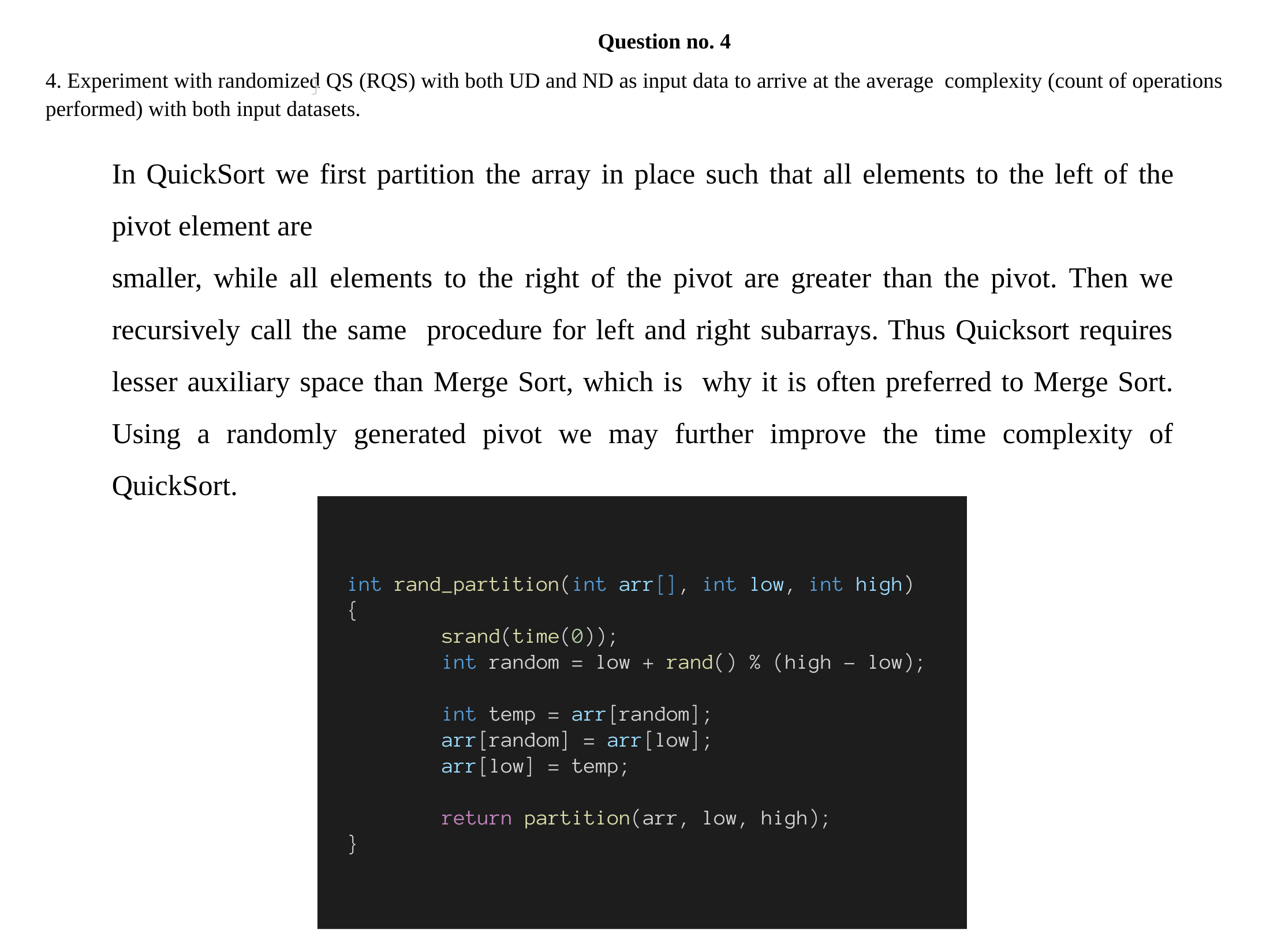

Question no. 4
4. Experiment with randomized QS (RQS) with both UD and ND as input data to arrive at the average  complexity (count of operations performed) with both input datasets.
}
In QuickSort we first partition the array in place such that all elements to the left of the pivot element are
smaller, while all elements to the right of the pivot are greater than the pivot. Then we recursively call the same  procedure for left and right subarrays. Thus Quicksort requires lesser auxiliary space than Merge Sort, which is  why it is often preferred to Merge Sort. Using a randomly generated pivot we may further improve the time complexity of QuickSort.

int rand_partition(int arr[], int low, int high)
{
        srand(time(0));
        int random = low + rand() % (high - low);
        int temp = arr[random];
        arr[random] = arr[low];
        arr[low] = temp;
        return partition(arr, low, high);
}